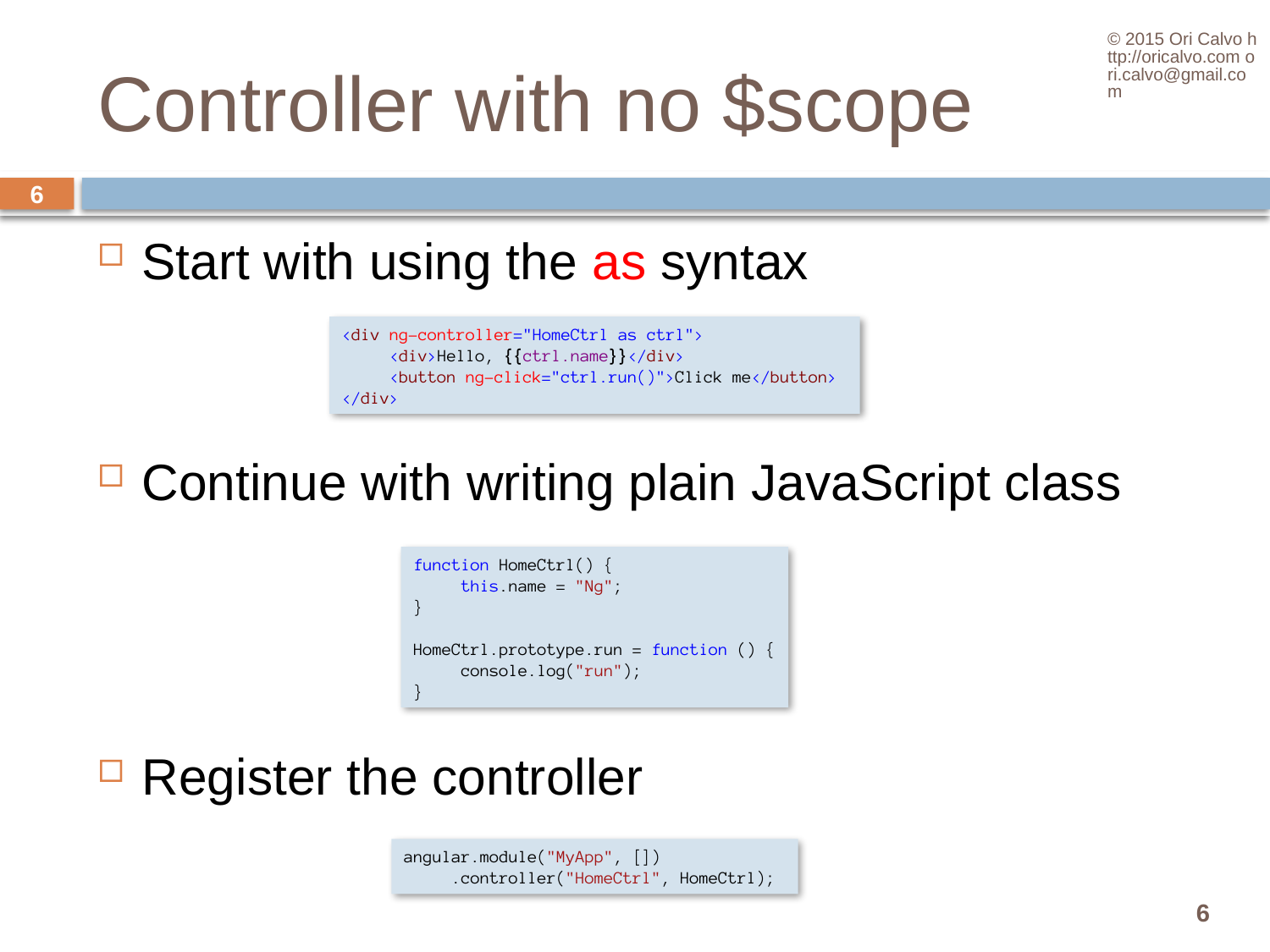

© 2015 Ori Calvo http://oricalvo.com ori.calvo@gmail.com
# Controller with no $scope
6
Start with using the as syntax

Continue with writing plain JavaScript class

Register the controller
<div ng-controller="HomeCtrl as ctrl">
     <div>Hello, {{ctrl.name}}</div>
     <button ng-click="ctrl.run()">Click me</button>
</div>
function HomeCtrl() {
     this.name = "Ng";
}

HomeCtrl.prototype.run = function () {
     console.log("run");
}
angular.module("MyApp", [])
     .controller("HomeCtrl", HomeCtrl);